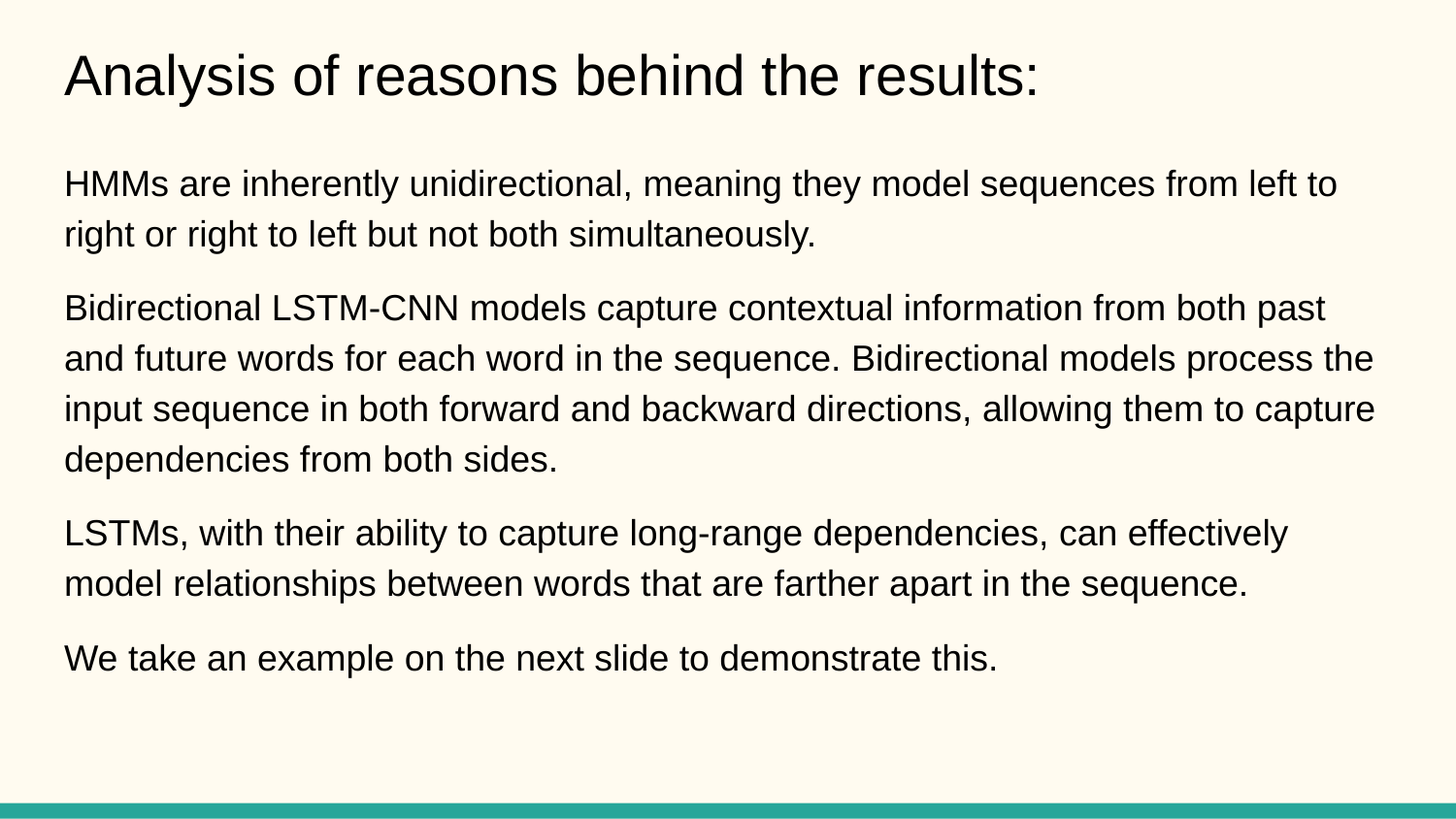

# Analysis of reasons behind the results:
HMMs are inherently unidirectional, meaning they model sequences from left to right or right to left but not both simultaneously.
Bidirectional LSTM-CNN models capture contextual information from both past and future words for each word in the sequence. Bidirectional models process the input sequence in both forward and backward directions, allowing them to capture dependencies from both sides.
LSTMs, with their ability to capture long-range dependencies, can effectively model relationships between words that are farther apart in the sequence.
We take an example on the next slide to demonstrate this.